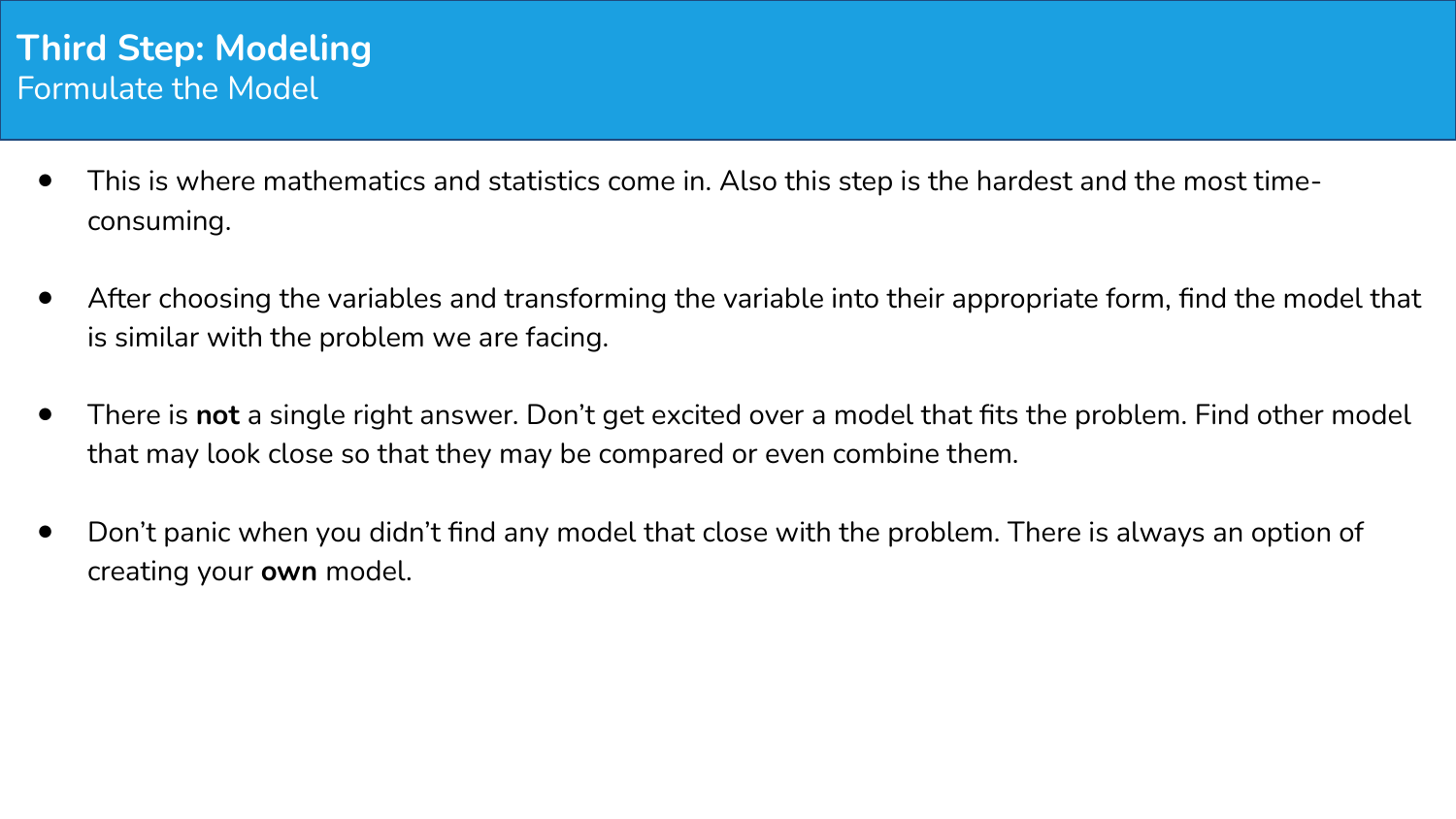

Third Step: Modeling
Formulate the Model
This is where mathematics and statistics come in. Also this step is the hardest and the most time-consuming.

After choosing the variables and transforming the variable into their appropriate form, find the model that is similar with the problem we are facing.

There is not a single right answer. Don’t get excited over a model that fits the problem. Find other model that may look close so that they may be compared or even combine them.

Don’t panic when you didn’t find any model that close with the problem. There is always an option of creating your own model.